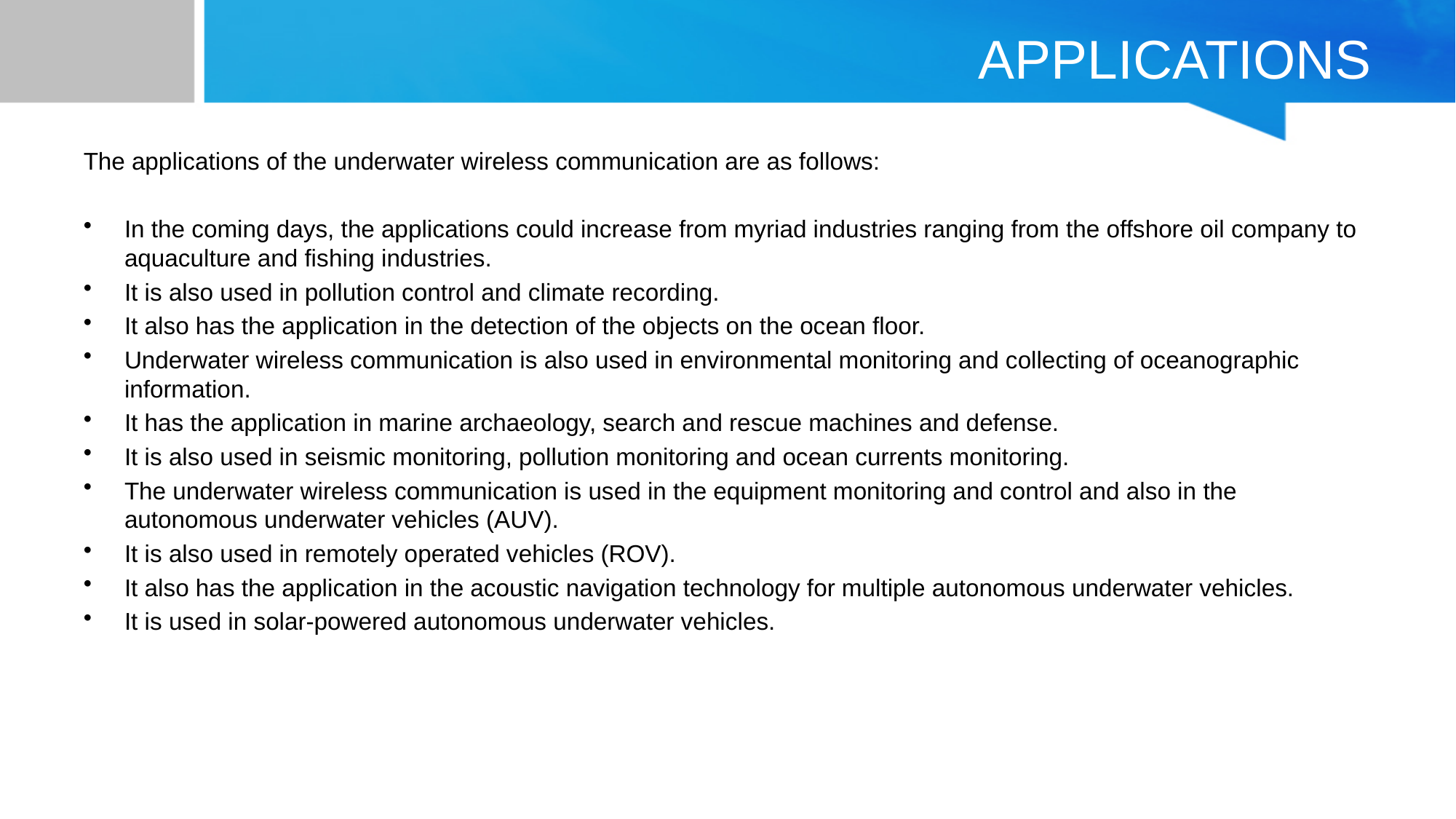

# APPLICATIONS
The applications of the underwater wireless communication are as follows:

In the coming days, the applications could increase from myriad industries ranging from the offshore oil company to aquaculture and fishing industries.
It is also used in pollution control and climate recording.
It also has the application in the detection of the objects on the ocean floor.
Underwater wireless communication is also used in environmental monitoring and collecting of oceanographic information.
It has the application in marine archaeology, search and rescue machines and defense.
It is also used in seismic monitoring, pollution monitoring and ocean currents monitoring.
The underwater wireless communication is used in the equipment monitoring and control and also in the autonomous underwater vehicles (AUV).
It is also used in remotely operated vehicles (ROV).
It also has the application in the acoustic navigation technology for multiple autonomous underwater vehicles.
It is used in solar-powered autonomous underwater vehicles.